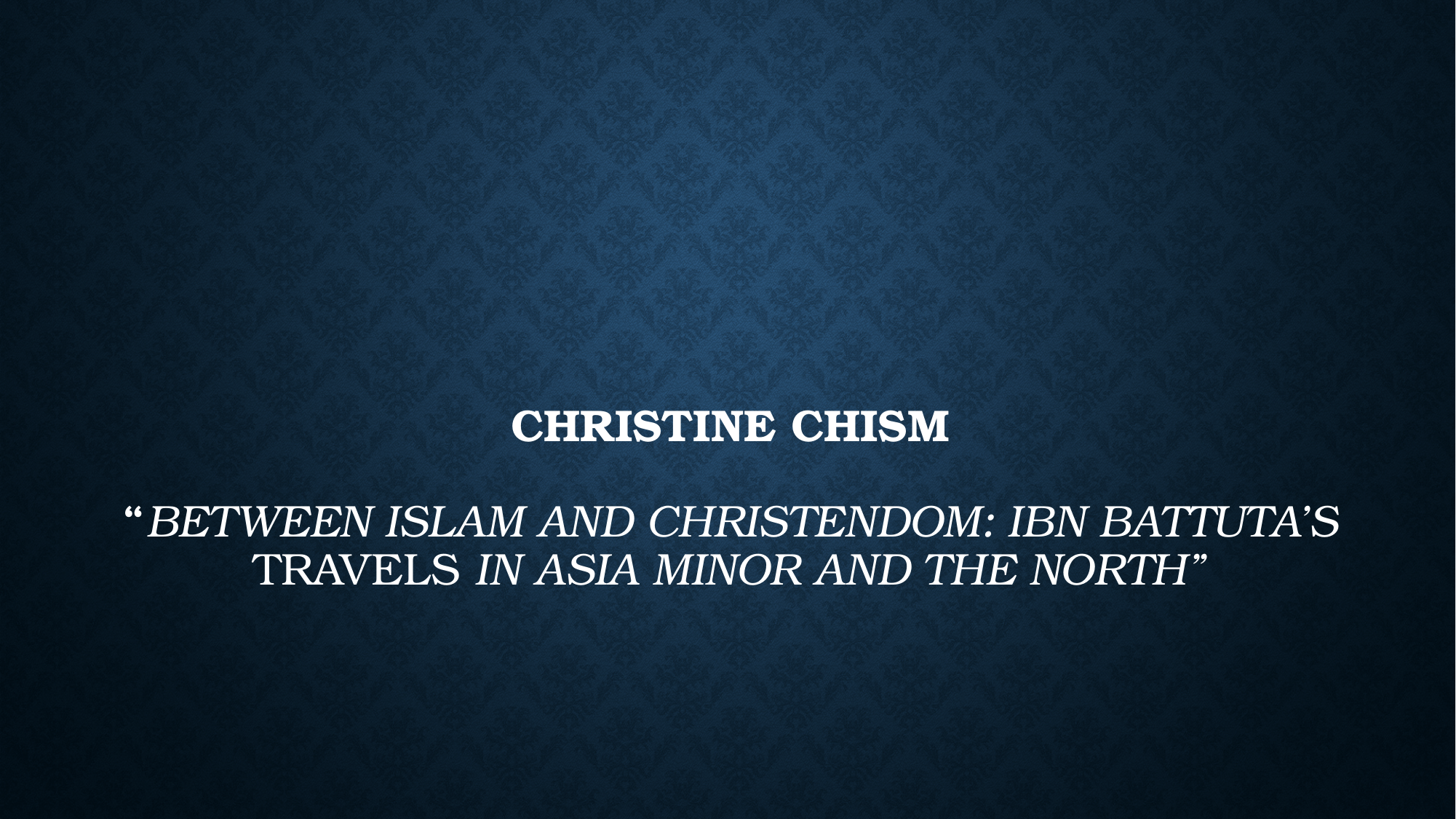

# Christine Chism “Between Islam and Christendom: Ibn Battuta’s travels in Asia Minor and the North”